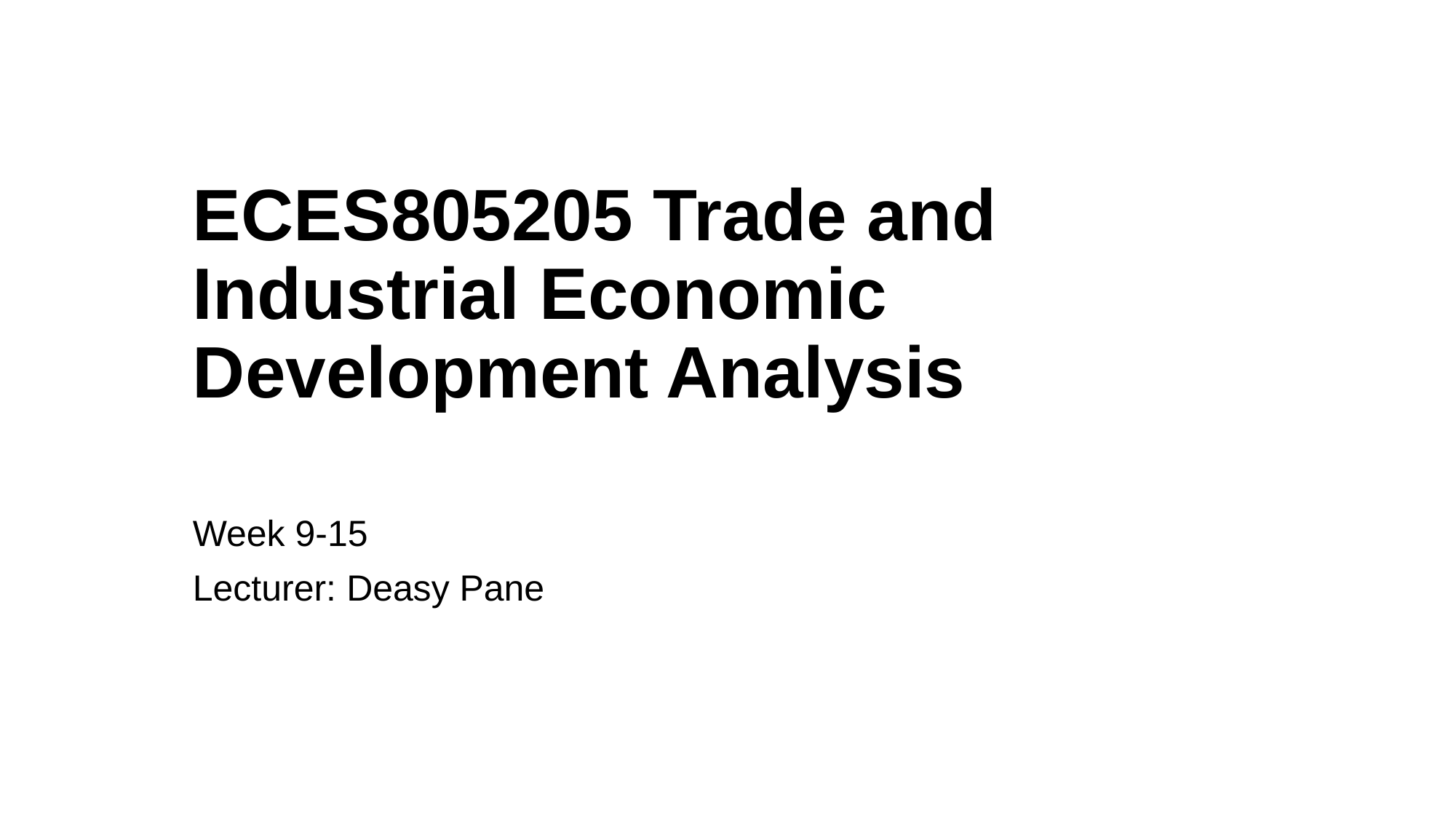

# ECES805205 Trade and Industrial Economic Development Analysis
Week 9-15
Lecturer: Deasy Pane